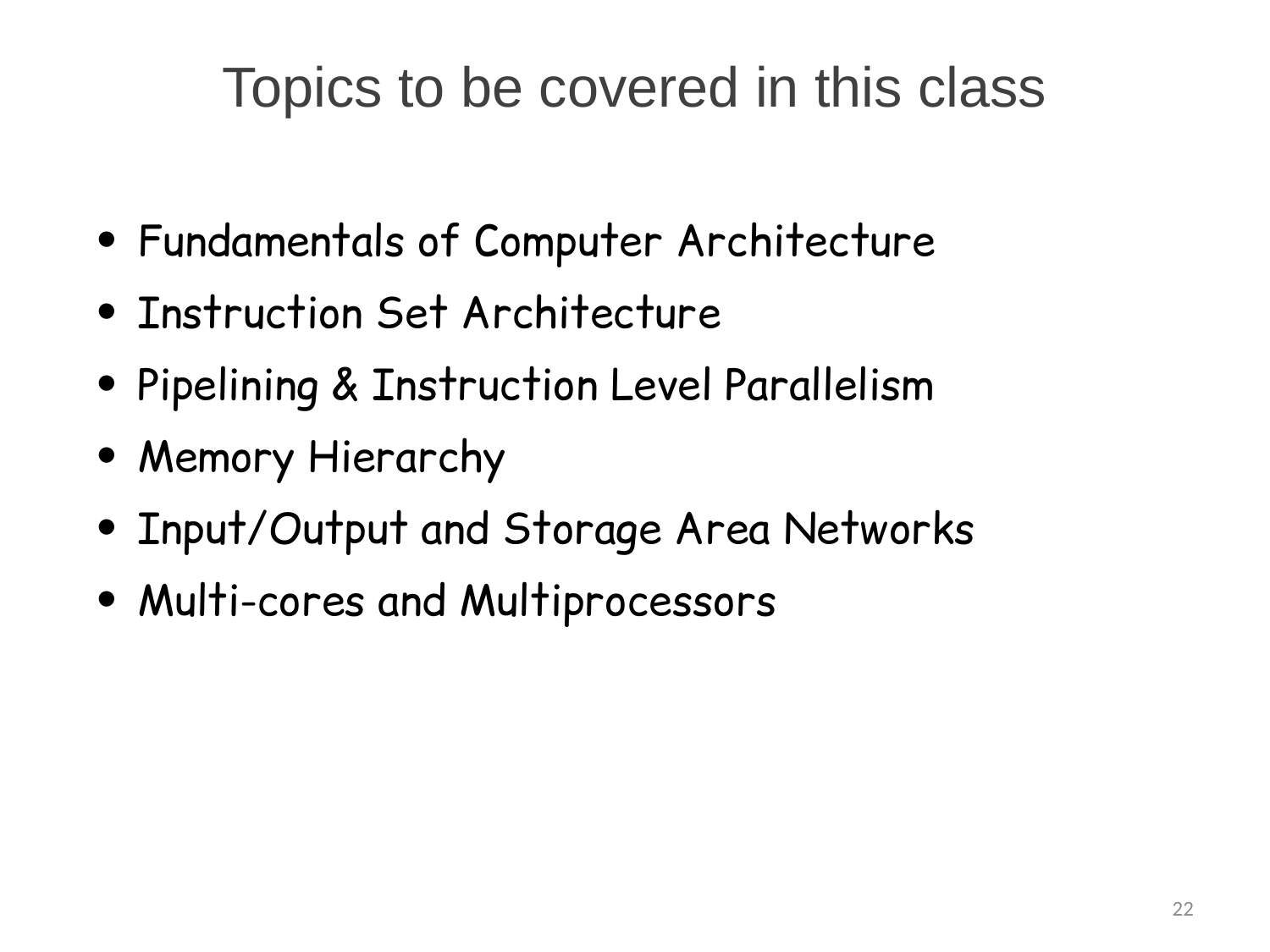

# Topics to be covered in this class

Fundamentals of Computer Architecture
Instruction Set Architecture
Pipelining & Instruction Level Parallelism
Memory Hierarchy
Input/Output and Storage Area Networks
Multi-cores and Multiprocessors
22